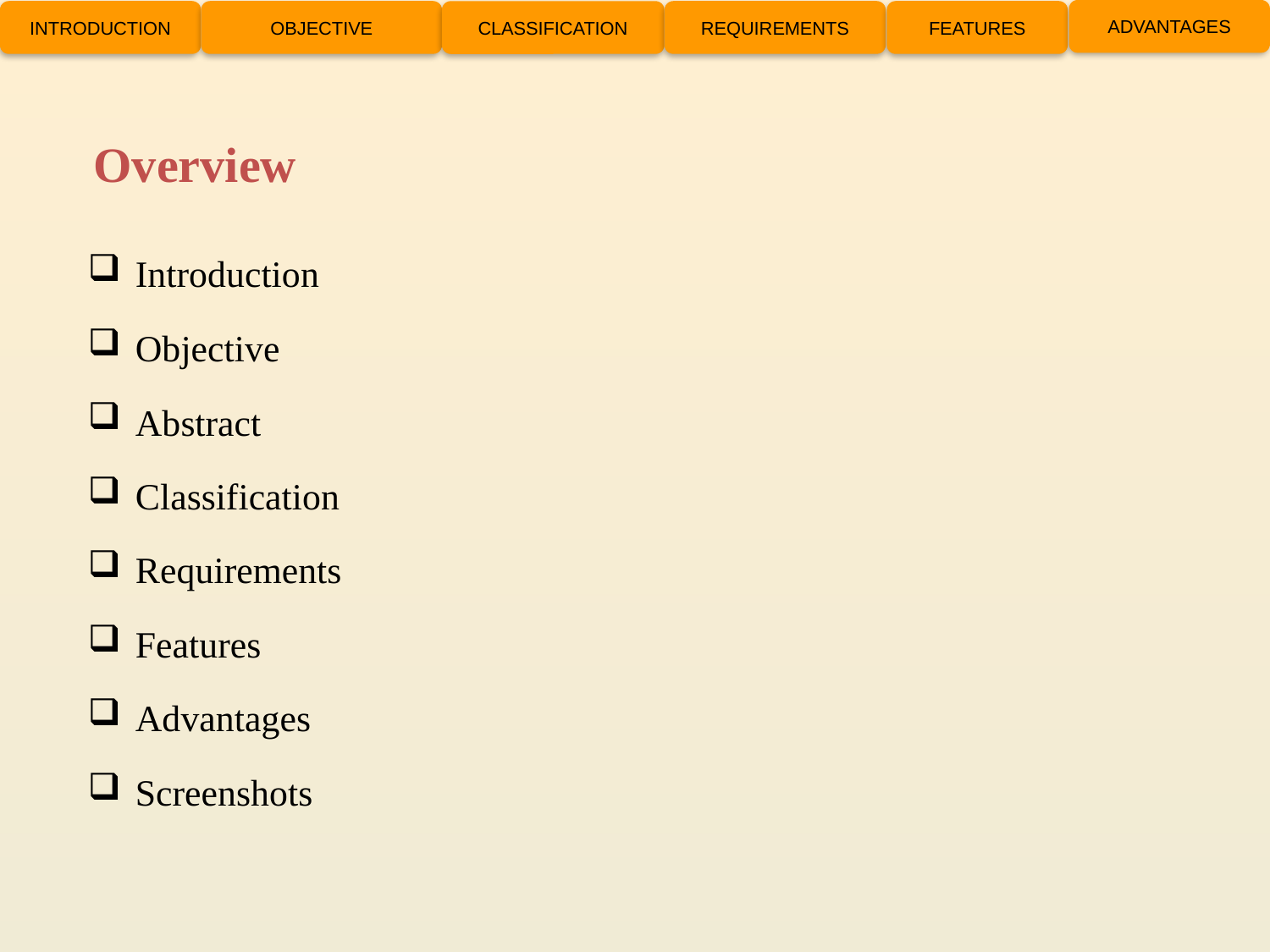

ADVANTAGES
INTRODUCTION

OBJECTIVE

REQUIREMENTS
FEATURES
CLASSIFICATION
# Overview
Introduction
Objective
Abstract
Classification
Requirements
Features
Advantages
Screenshots